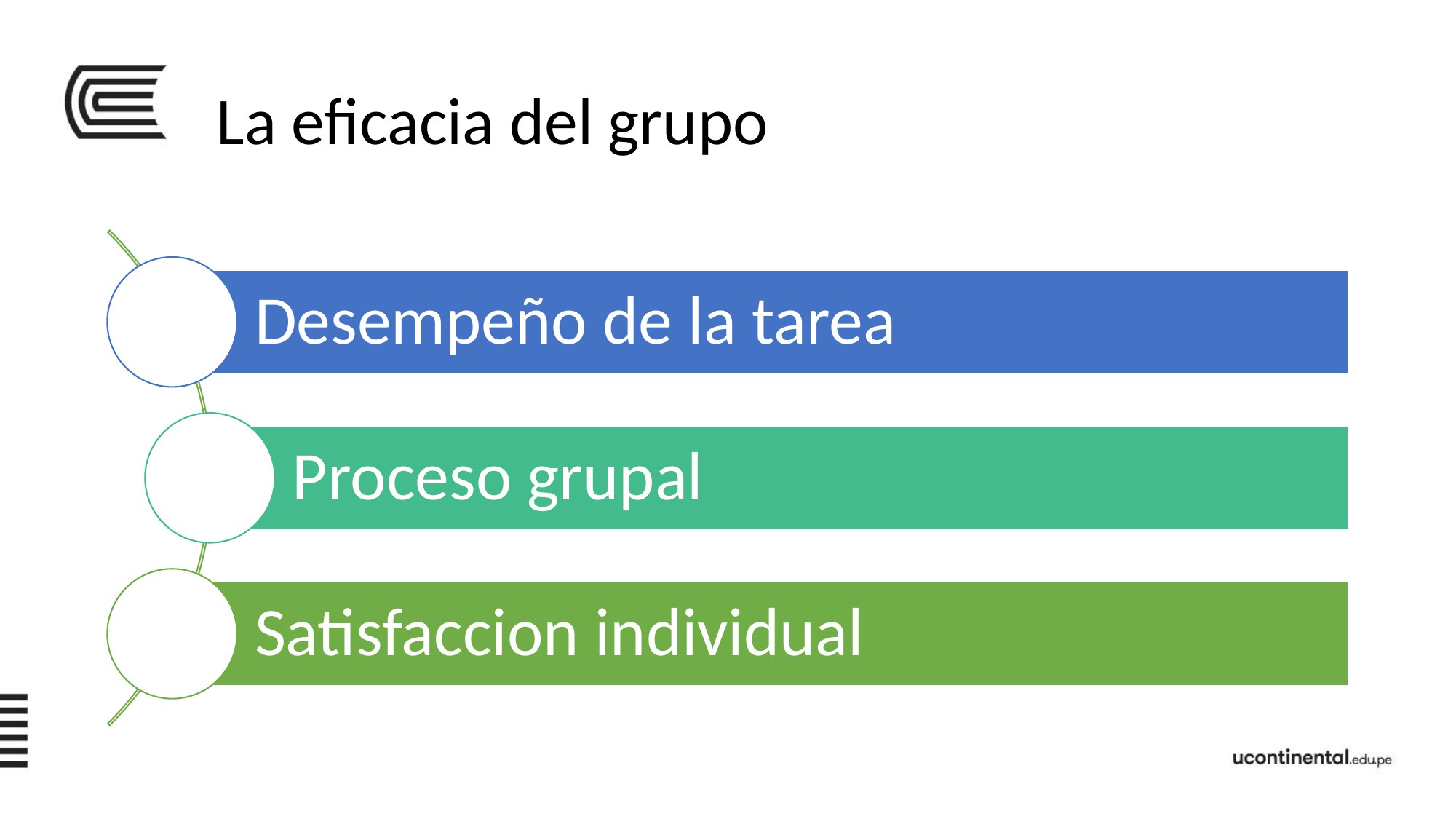

# La eficacia del grupo
Desempeño de la tarea
Proceso grupal
Satisfaccion individual